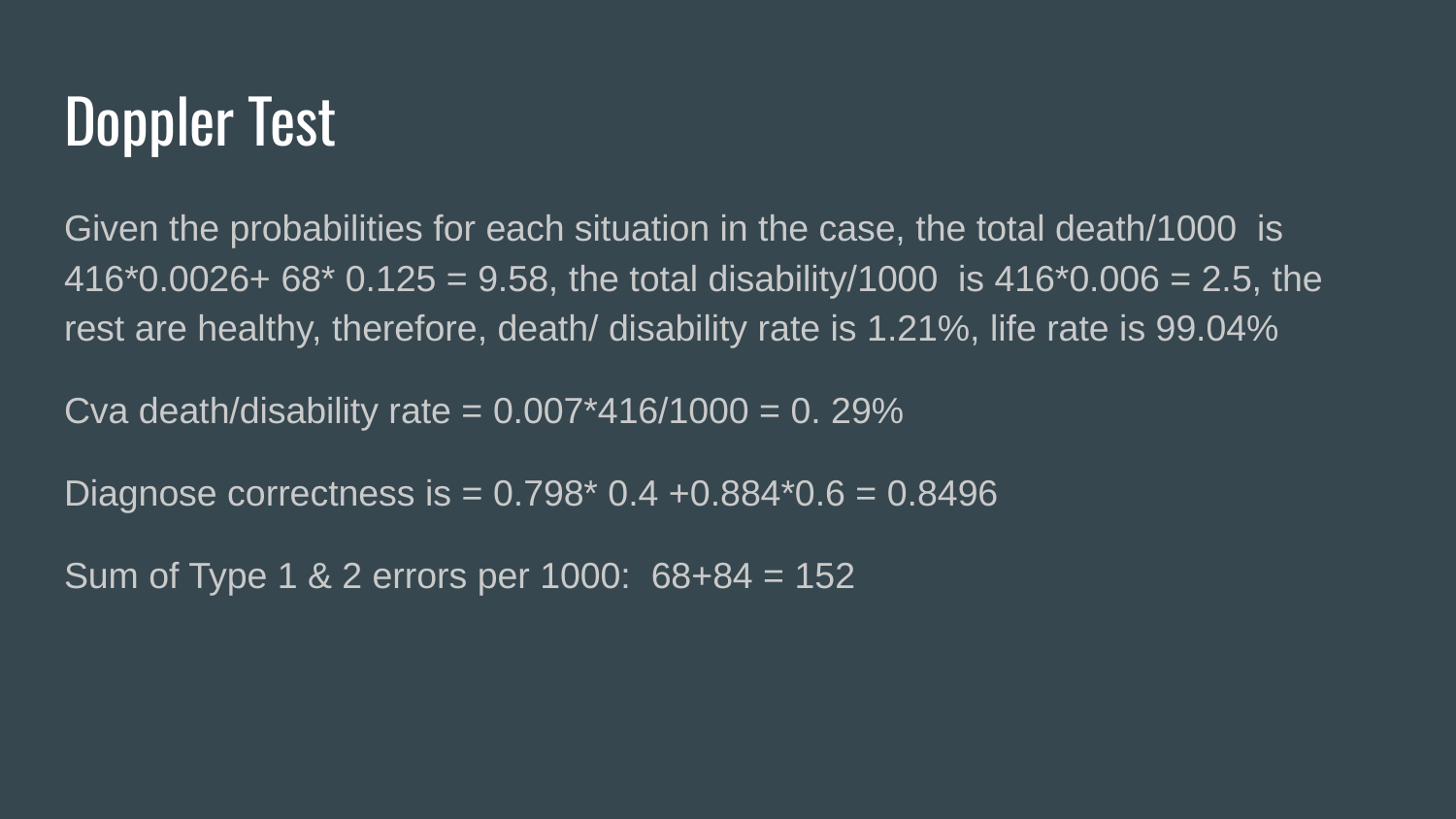

# Doppler Test
Given the probabilities for each situation in the case, the total death/1000  is 416*0.0026+ 68* 0.125 = 9.58, the total disability/1000  is 416*0.006 = 2.5, the rest are healthy, therefore, death/ disability rate is 1.21%, life rate is 99.04%
Cva death/disability rate = 0.007*416/1000 = 0. 29%
Diagnose correctness is = 0.798* 0.4 +0.884*0.6 = 0.8496
Sum of Type 1 & 2 errors per 1000:  68+84 = 152